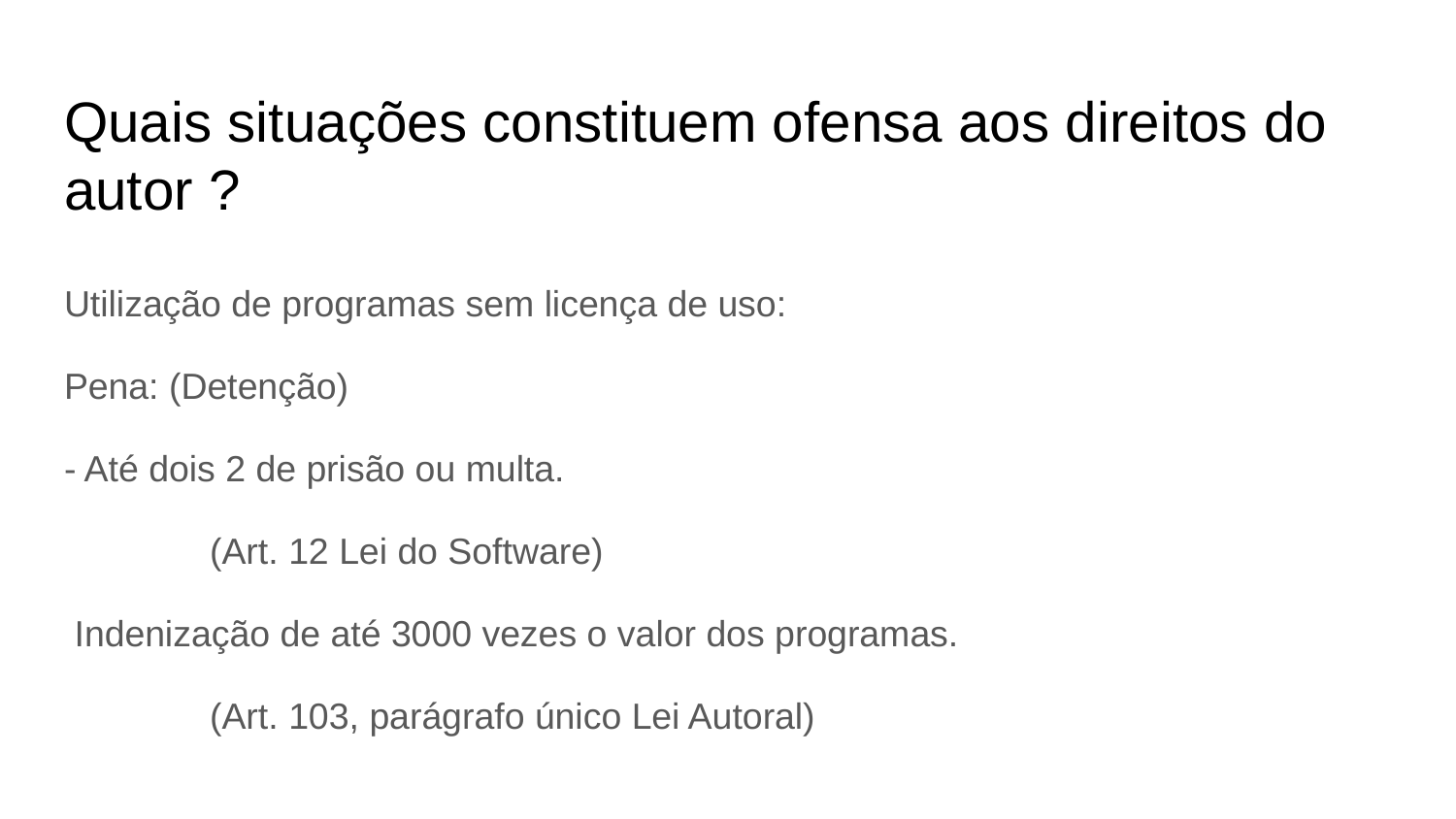

# Quais situações constituem ofensa aos direitos do autor ?

Utilização de programas sem licença de uso:
Pena: (Detenção)
- Até dois 2 de prisão ou multa.
	(Art. 12 Lei do Software)
 Indenização de até 3000 vezes o valor dos programas.
	(Art. 103, parágrafo único Lei Autoral)